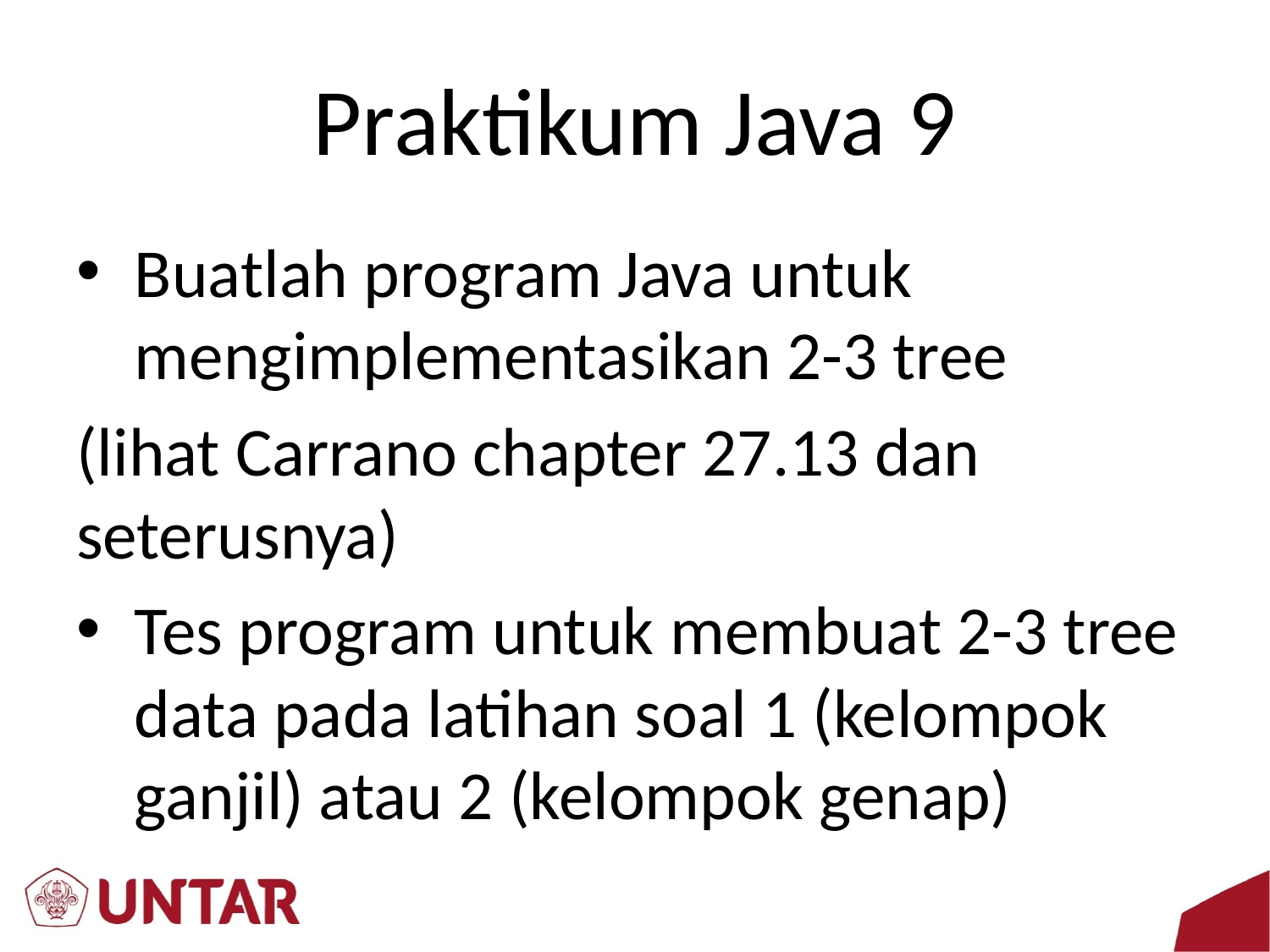

# Praktikum Java 9
Buatlah program Java untuk mengimplementasikan 2-3 tree
(lihat Carrano chapter 27.13 dan seterusnya)
Tes program untuk membuat 2-3 tree data pada latihan soal 1 (kelompok ganjil) atau 2 (kelompok genap)